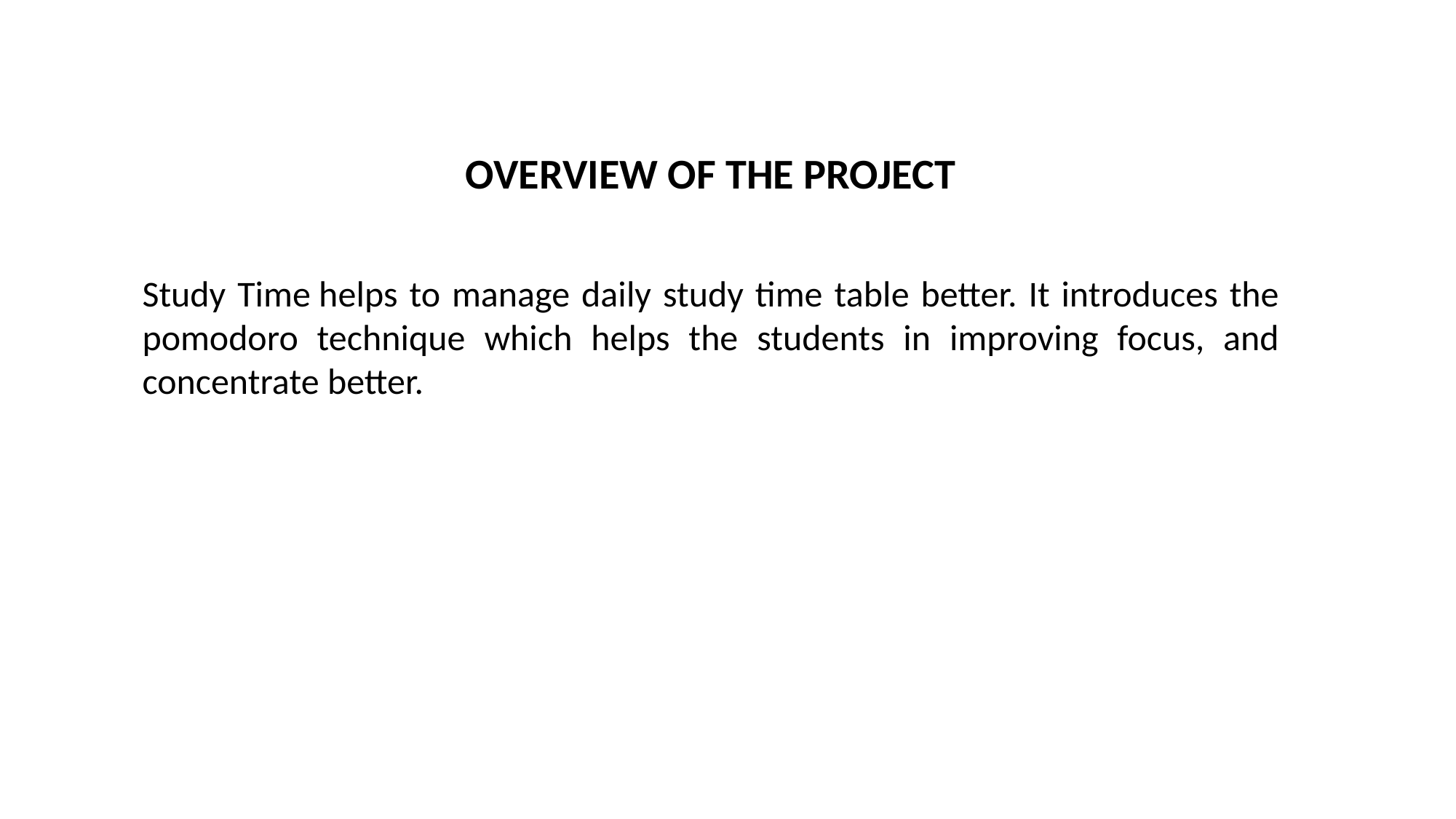

OVERVIEW OF THE PROJECT

Study Time helps to manage daily study time table better. It introduces the pomodoro technique which helps the students in improving focus, and concentrate better.